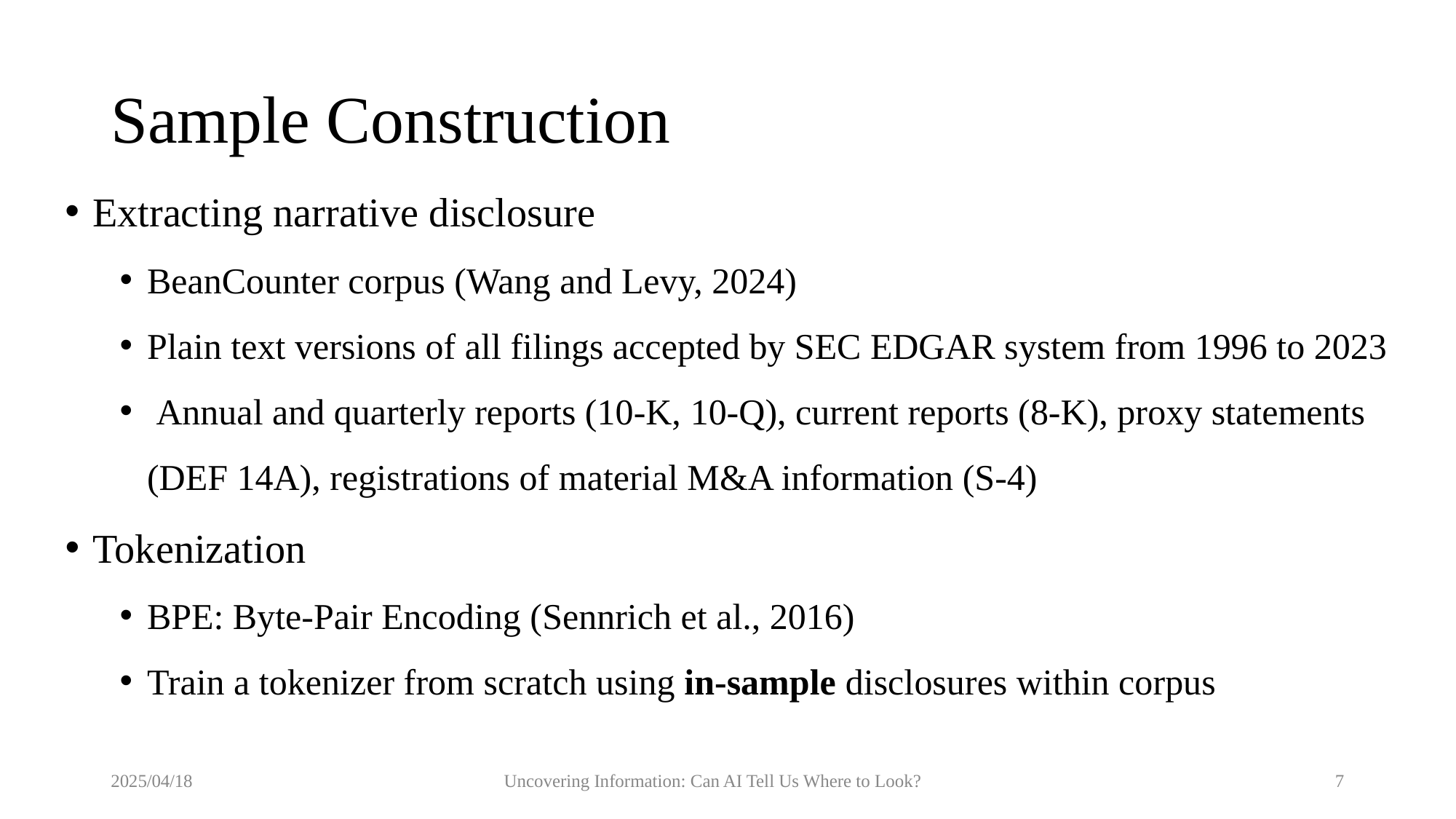

# Sample Construction
Extracting narrative disclosure
BeanCounter corpus (Wang and Levy, 2024)
Plain text versions of all filings accepted by SEC EDGAR system from 1996 to 2023
 Annual and quarterly reports (10-K, 10-Q), current reports (8-K), proxy statements (DEF 14A), registrations of material M&A information (S-4)
Tokenization
BPE: Byte-Pair Encoding (Sennrich et al., 2016)
Train a tokenizer from scratch using in-sample disclosures within corpus

2025/04/18
Uncovering Information: Can AI Tell Us Where to Look?
7